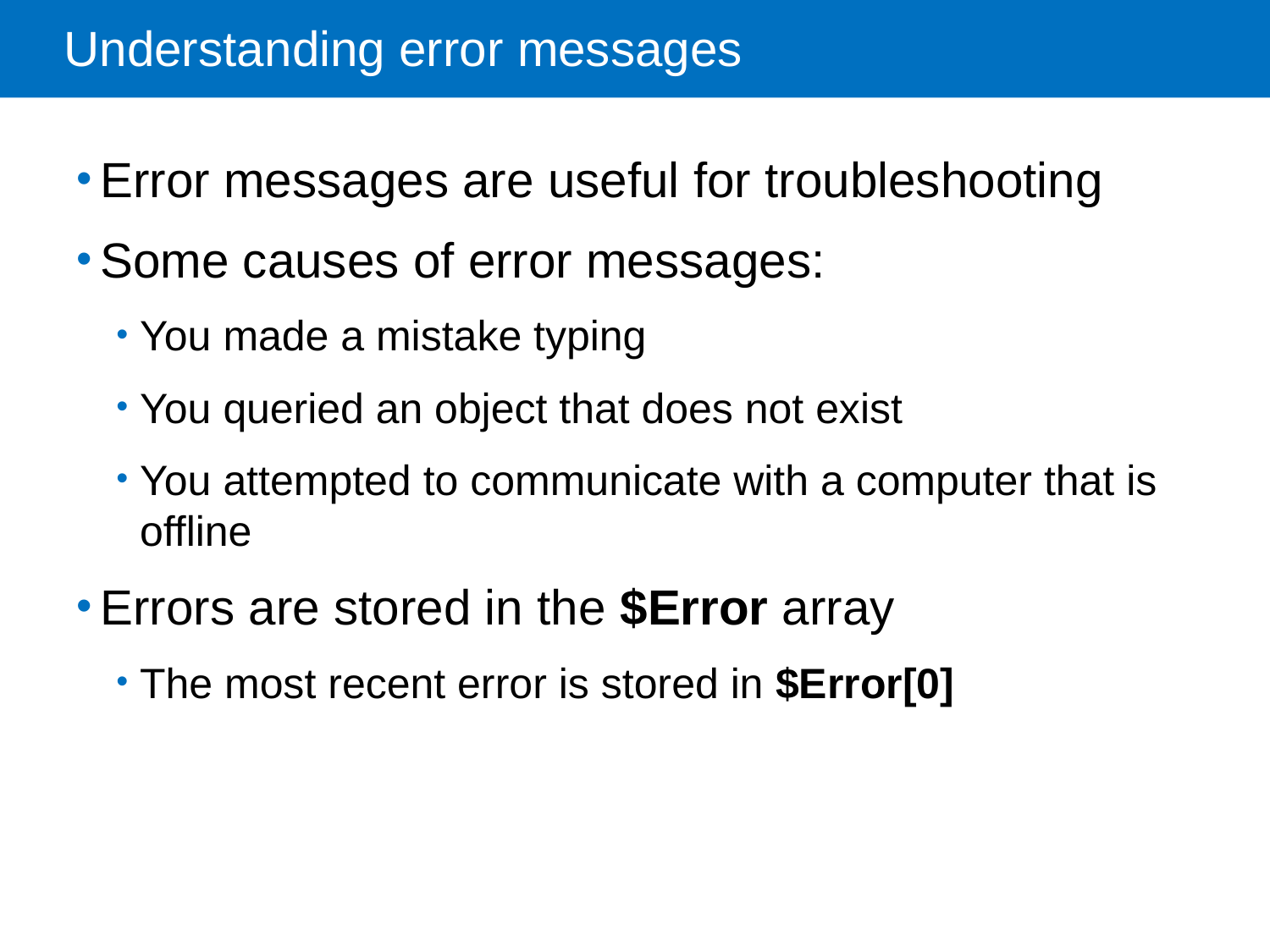

# Understanding error messages
Error messages are useful for troubleshooting
Some causes of error messages:
You made a mistake typing
You queried an object that does not exist
You attempted to communicate with a computer that is offline
Errors are stored in the $Error array
The most recent error is stored in $Error[0]